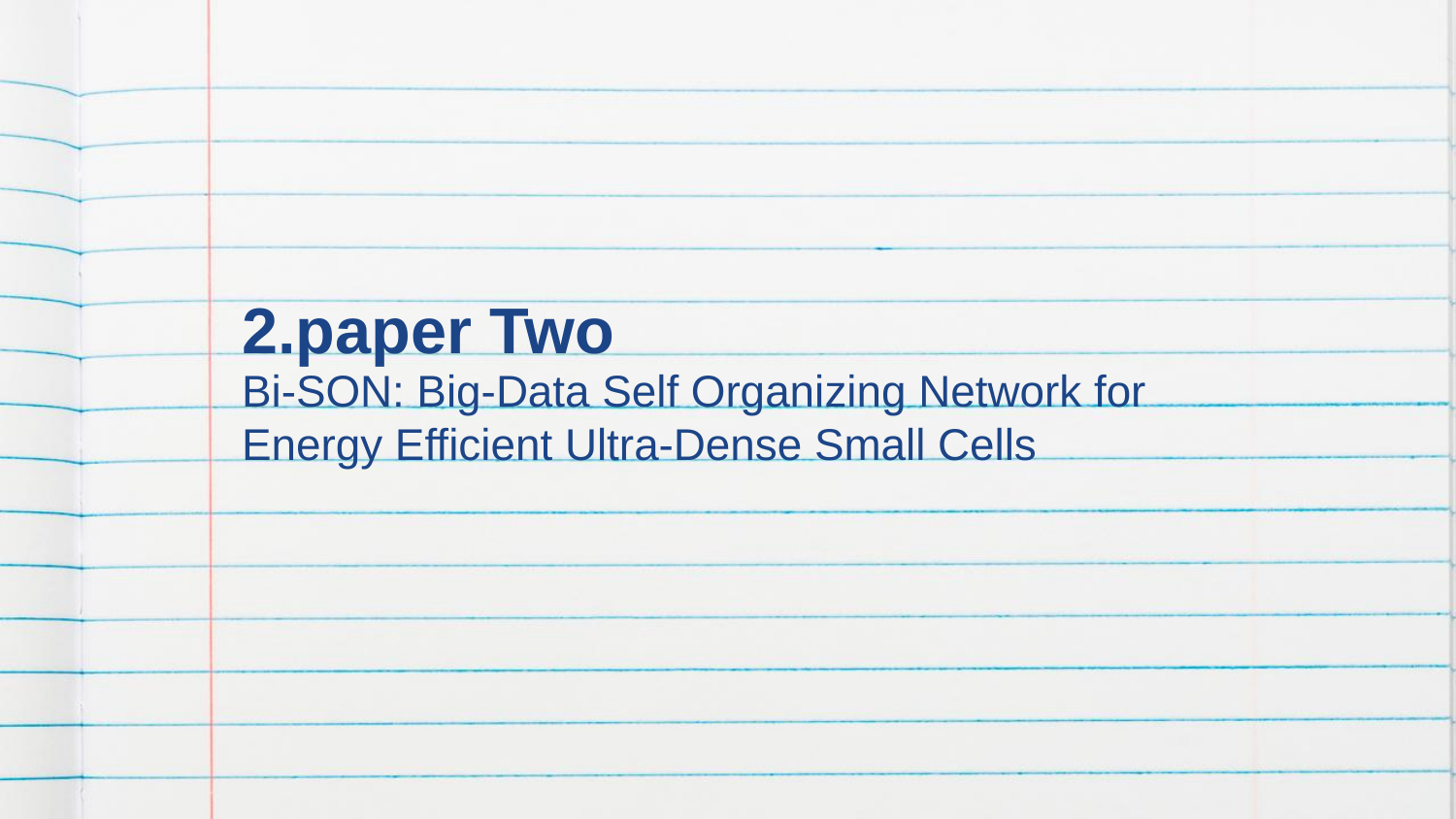

# 2.paper Two
Bi-SON: Big-Data Self Organizing Network for
Energy Efficient Ultra-Dense Small Cells